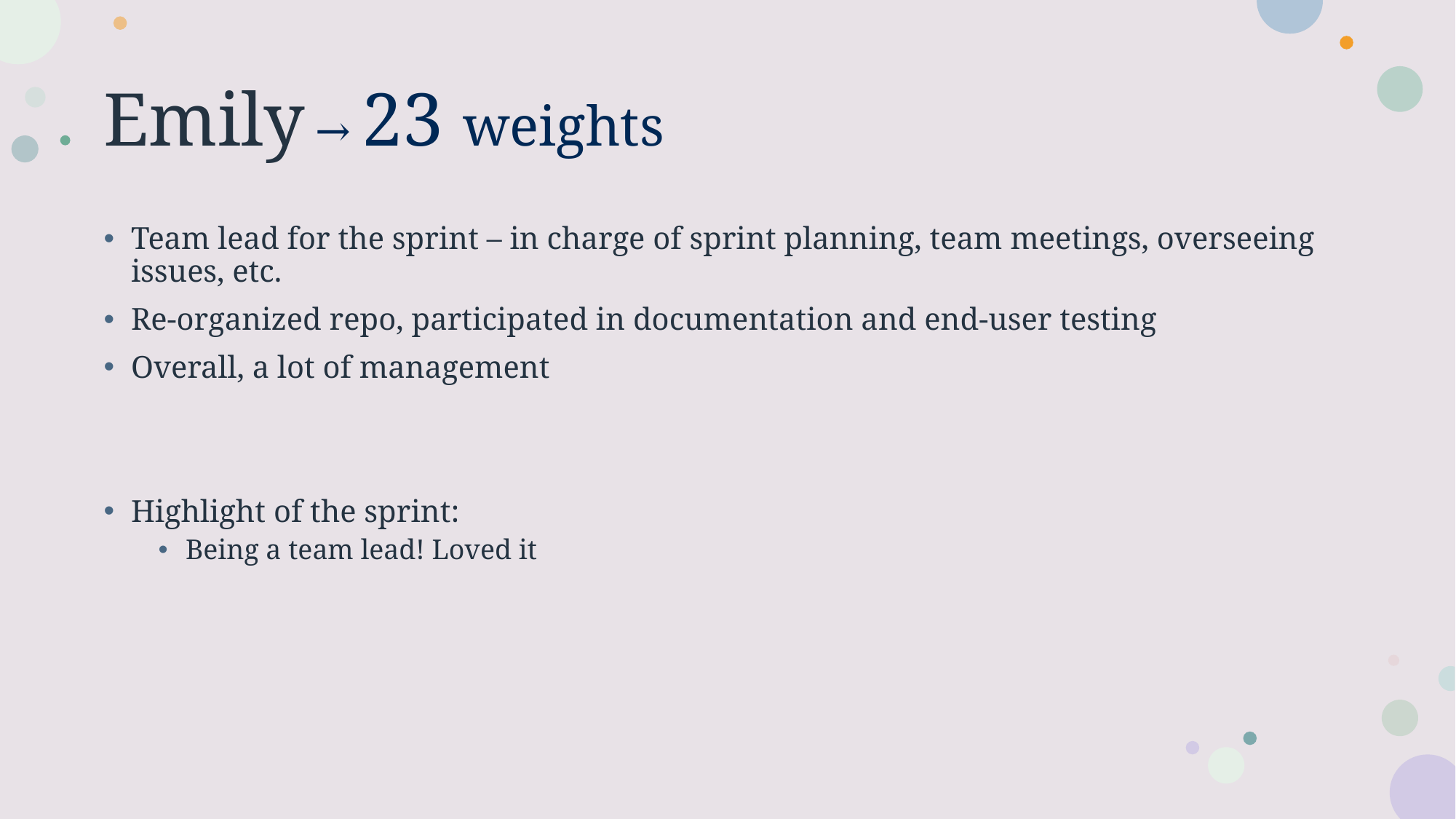

# Emily → 23 weights
Team lead for the sprint – in charge of sprint planning, team meetings, overseeing issues, etc.
Re-organized repo, participated in documentation and end-user testing
Overall, a lot of management

Highlight of the sprint:
Being a team lead! Loved it